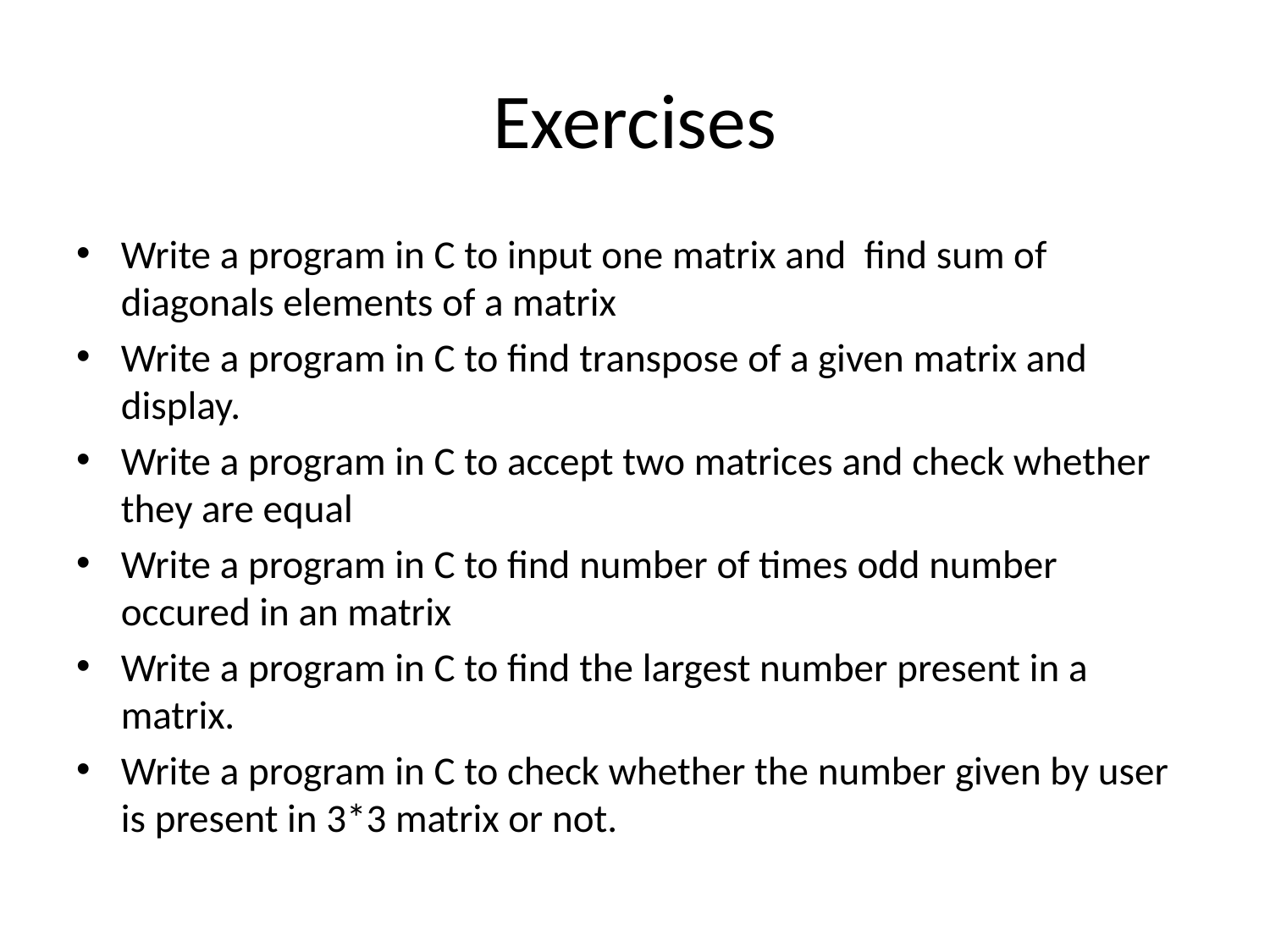

# Exercises
Write a program in C to input one matrix and  find sum of diagonals elements of a matrix
Write a program in C to find transpose of a given matrix and display.
Write a program in C to accept two matrices and check whether they are equal
Write a program in C to find number of times odd number occured in an matrix
Write a program in C to find the largest number present in a matrix.
Write a program in C to check whether the number given by user is present in 3*3 matrix or not.